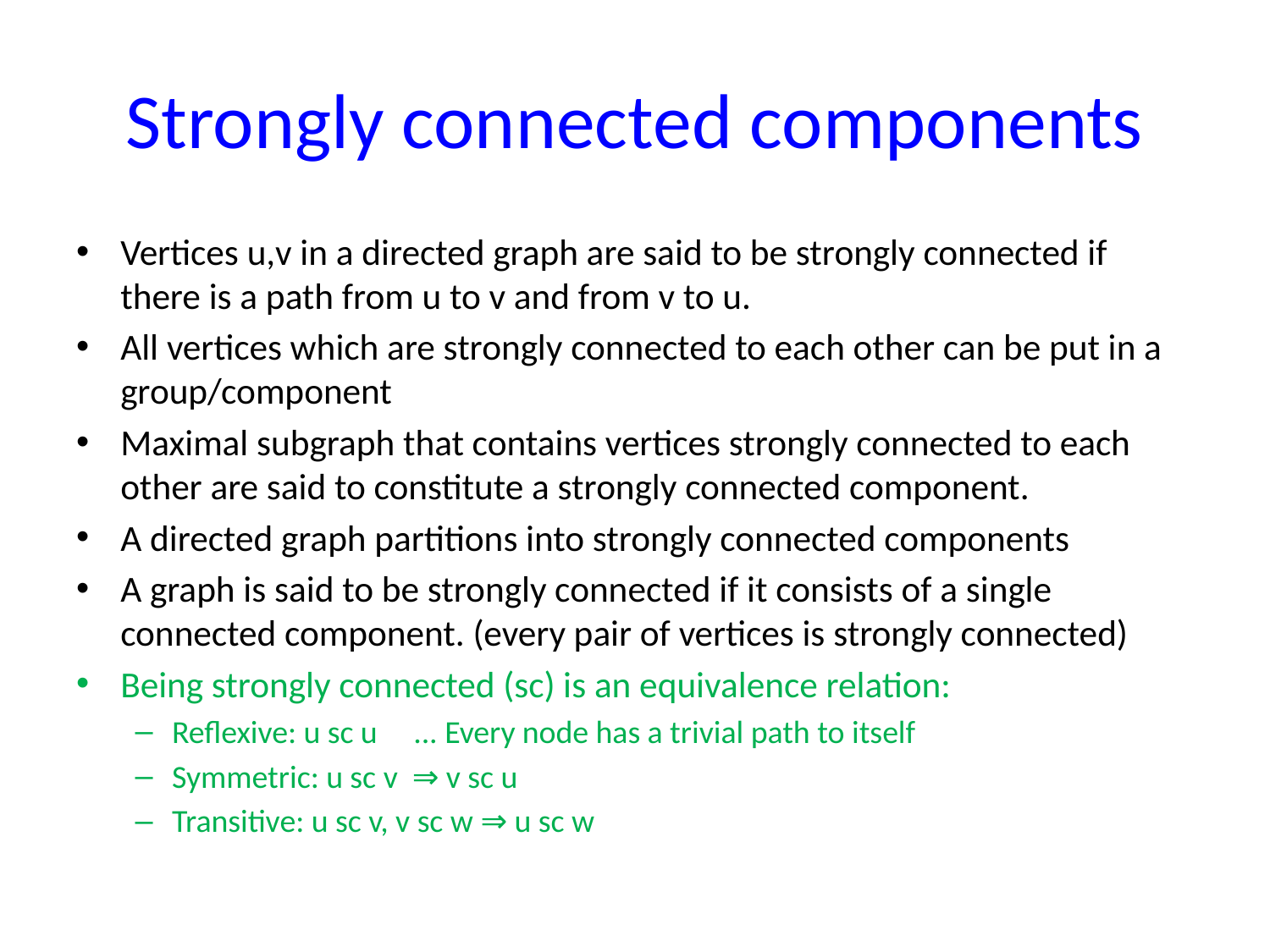

# Strongly connected components
Vertices u,v in a directed graph are said to be strongly connected if there is a path from u to v and from v to u.
All vertices which are strongly connected to each other can be put in a group/component
Maximal subgraph that contains vertices strongly connected to each other are said to constitute a strongly connected component.
A directed graph partitions into strongly connected components
A graph is said to be strongly connected if it consists of a single connected component. (every pair of vertices is strongly connected)
Being strongly connected (sc) is an equivalence relation:
Reflexive: u sc u     ... Every node has a trivial path to itself
Symmetric: u sc v  ⇒ v sc u
Transitive: u sc v, v sc w ⇒ u sc w